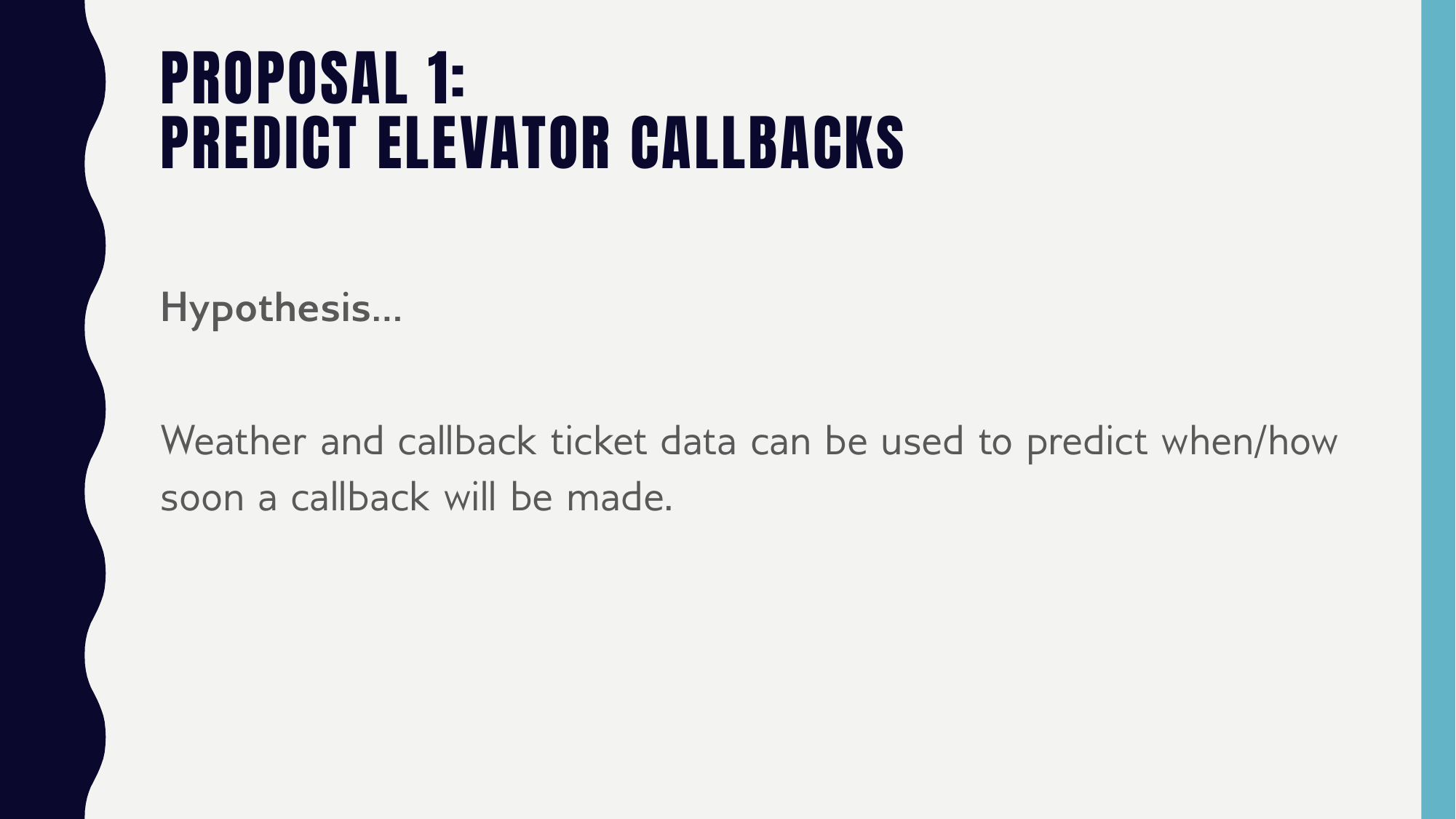

# Proposal 1: Predict elevator callbacks
Hypothesis…

Weather and callback ticket data can be used to predict when/how soon a callback will be made.